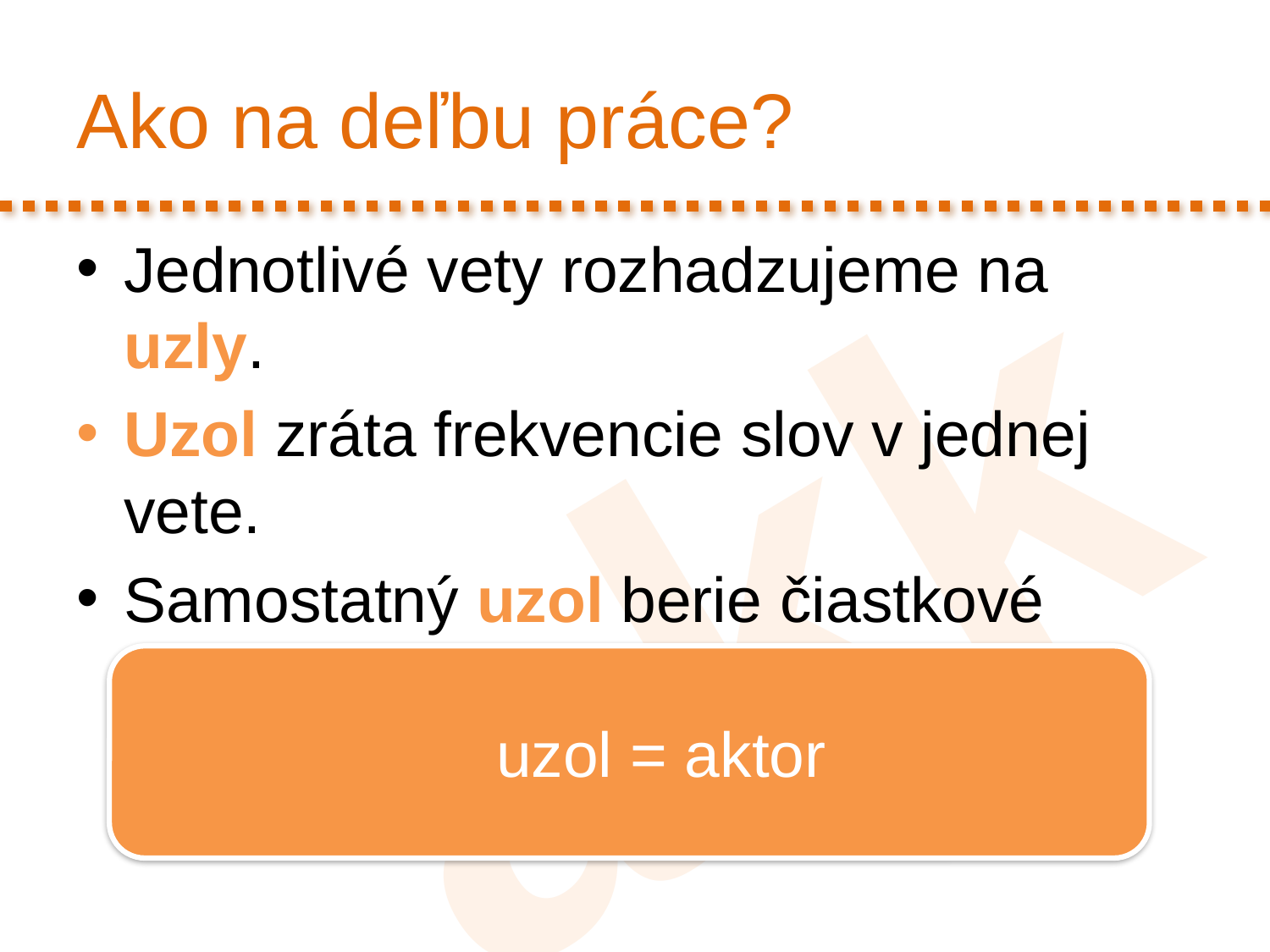

# Ako na deľbu práce?
Jednotlivé vety rozhadzujeme na uzly.
Uzol zráta frekvencie slov v jednej vete.
Samostatný uzol berie čiastkové výsledky a kumuluje ich.

uzol = aktor